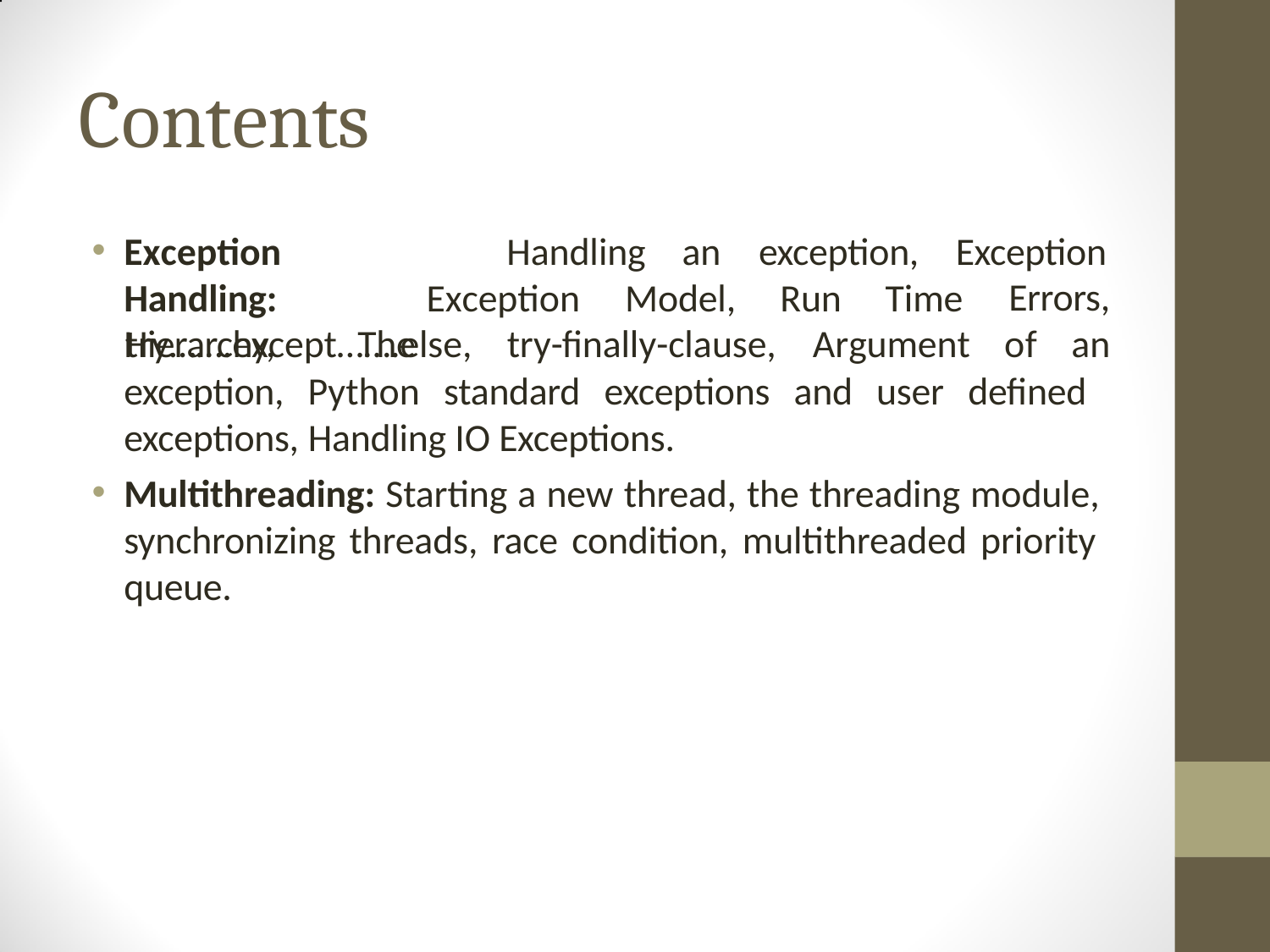

# Contents
Exception	Handling:
Hierarchy,	The
Handling
an	exception,
Exception
Errors,
try…….except…….else,	try-finally-clause,	Argument	of	an
Exception	Model,	Run	Time
exception, Python standard exceptions and user defined  exceptions, Handling IO Exceptions.
Multithreading: Starting a new thread, the threading module,  synchronizing threads, race condition, multithreaded priority  queue.